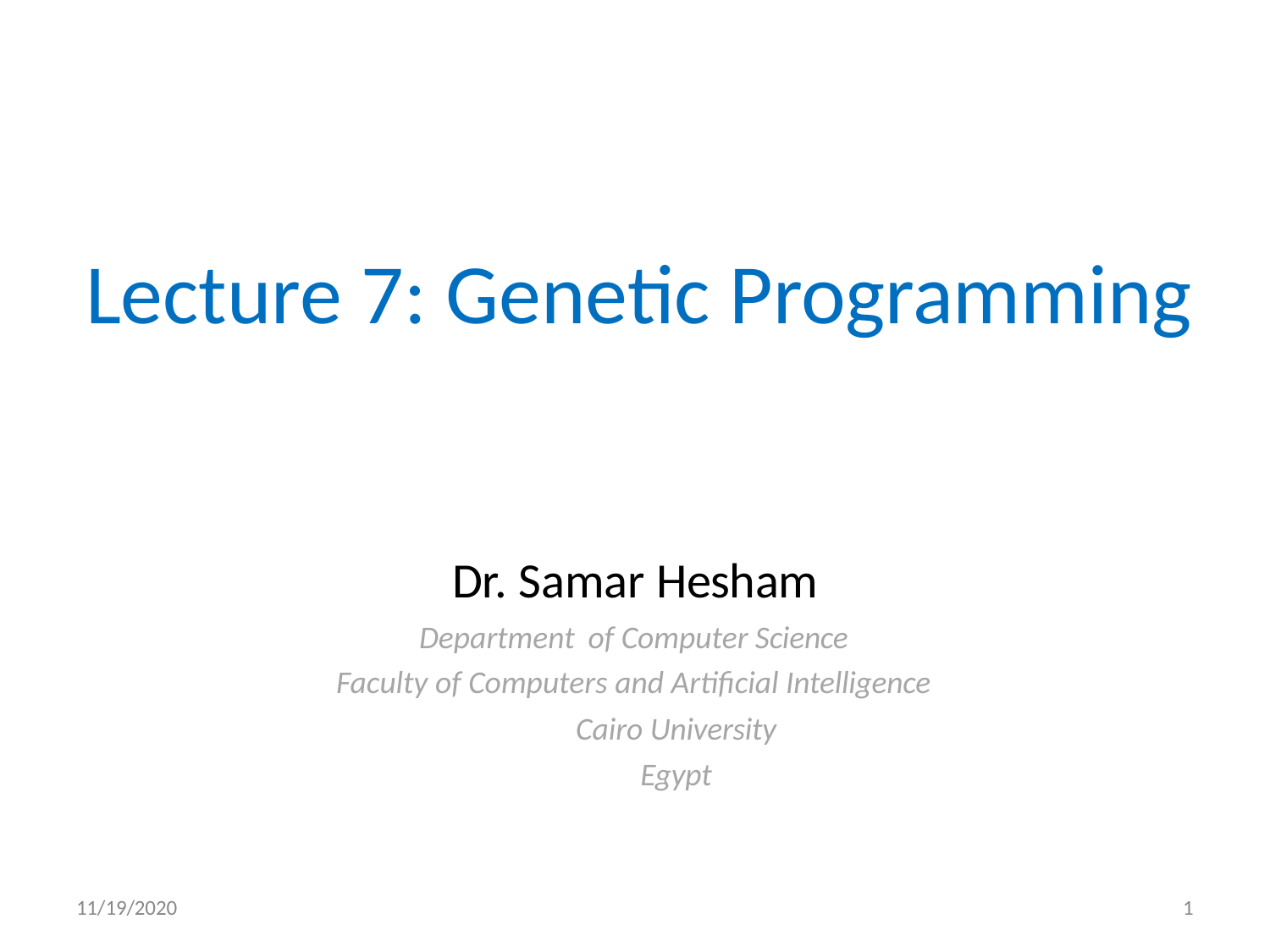

# Lecture 7: Genetic Programming
Dr. Samar Hesham
Department of Computer Science Faculty of Computers and Artificial Intelligence
Cairo University
Egypt
11/19/2020
1